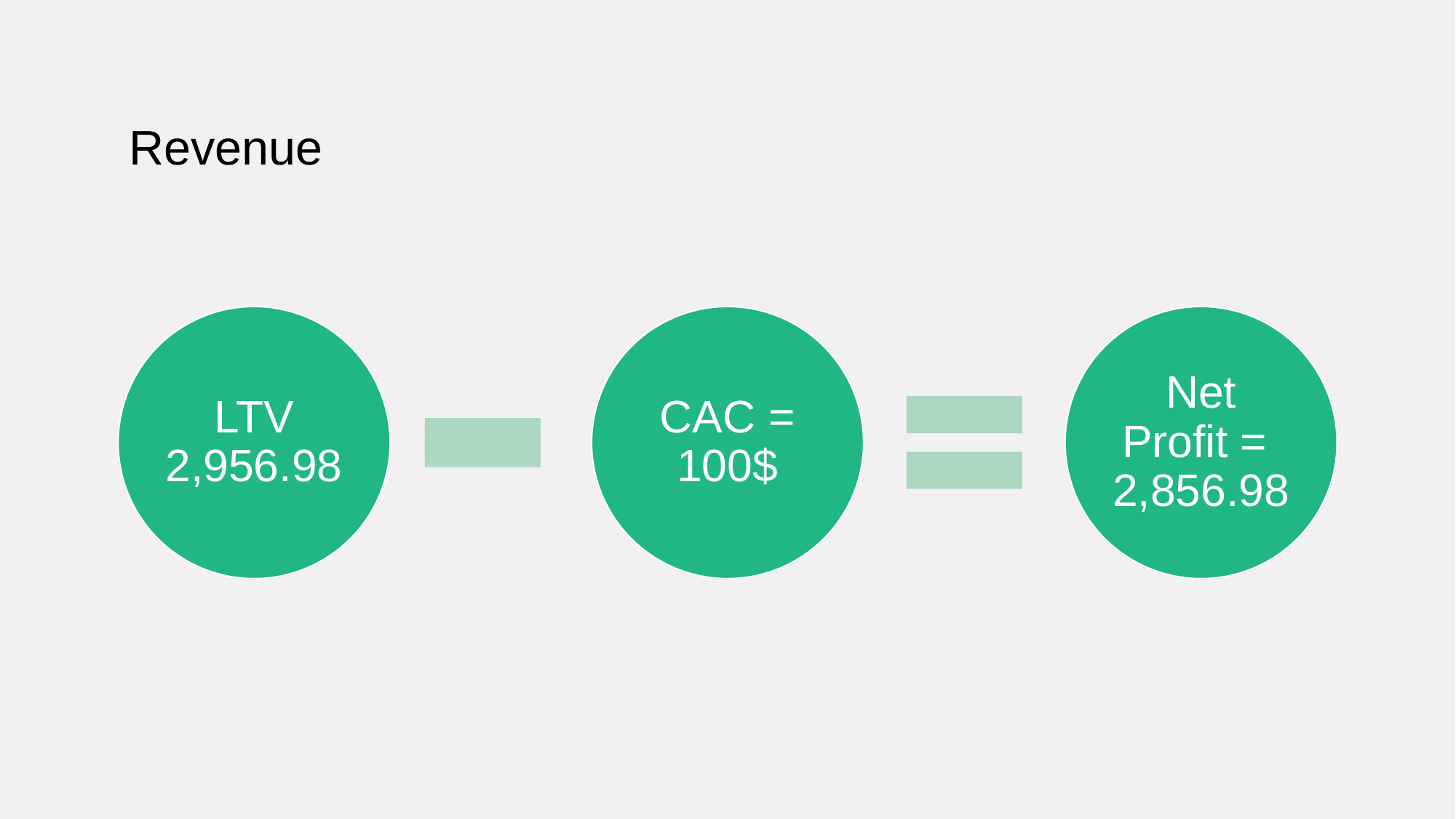

# Revenue
LTV 2,956.98

CAC = 100$

Net Profit =  2,856.98